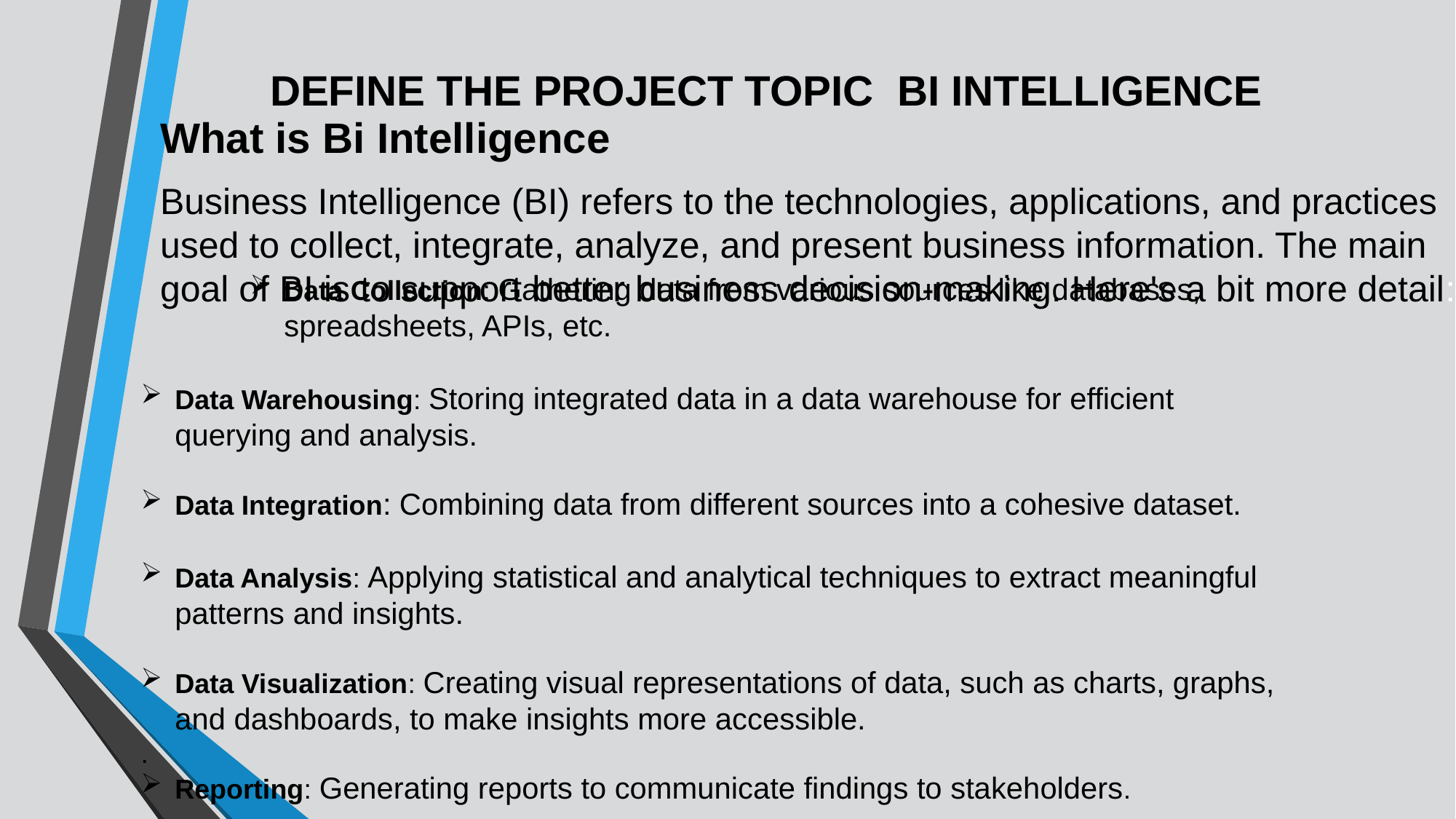

# DEFINE THE PROJECT TOPIC  BI INTELLIGENCE
What is Bi Intelligence
Business Intelligence (BI) refers to the technologies, applications, and practices used to collect, integrate, analyze, and present business information. The main goal of BI is to support better business decision-making. Here's a bit more detail:
Data Collection: Gathering data from various sources like databases, spreadsheets, APIs, etc.

Data Warehousing: Storing integrated data in a data warehouse for efficient querying and analysis.

Data Integration: Combining data from different sources into a cohesive dataset.

Data Analysis: Applying statistical and analytical techniques to extract meaningful patterns and insights.

Data Visualization: Creating visual representations of data, such as charts, graphs, and dashboards, to make insights more accessible.
.
Reporting: Generating reports to communicate findings to stakeholders.